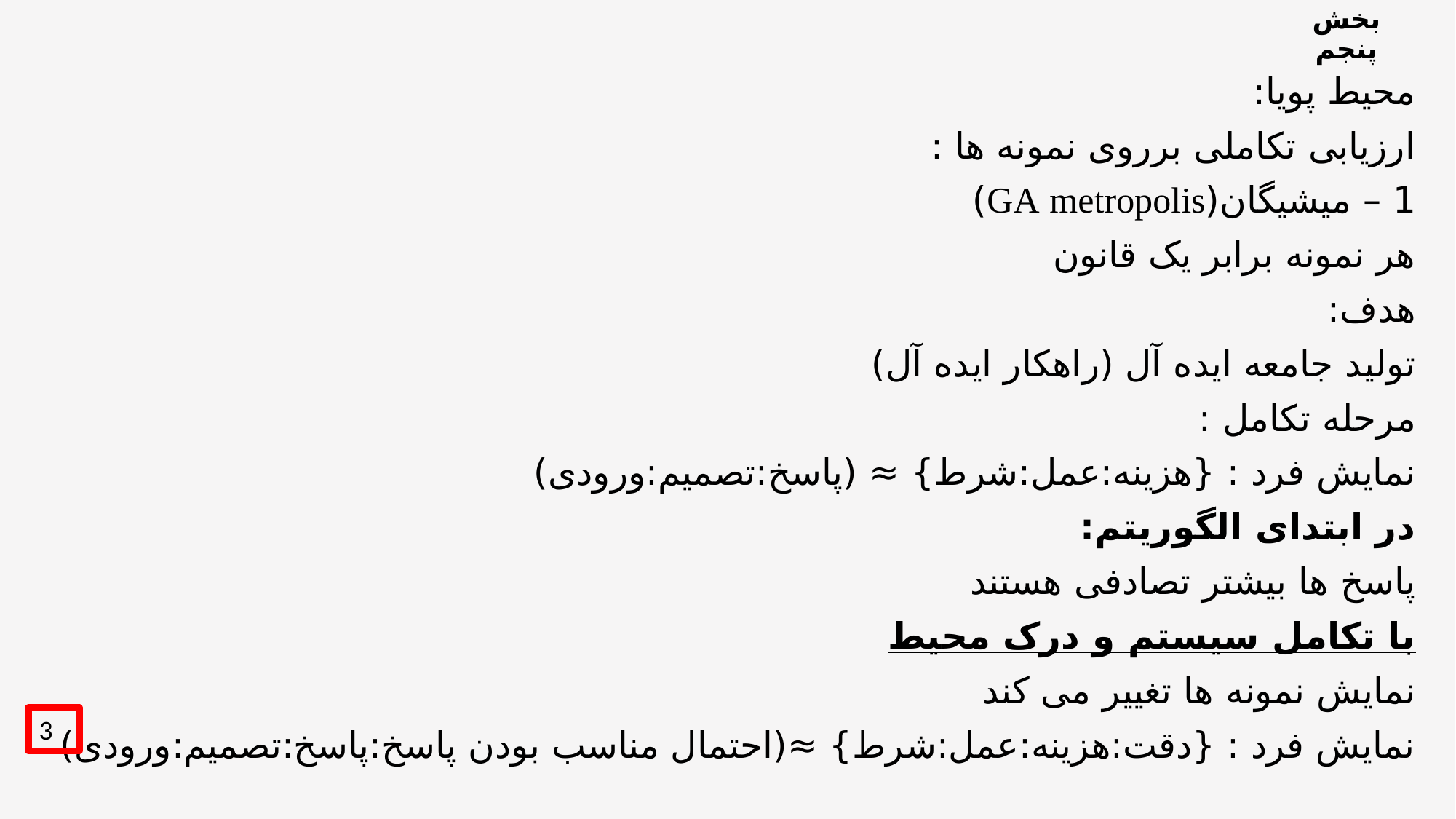

# بخش پنجم
محیط پویا:
ارزیابی تکاملی برروی نمونه ها :
1 – میشیگان(GA metropolis)
هر نمونه برابر یک قانون
هدف:
تولید جامعه ایده آل (راهکار ایده آل)
مرحله تکامل :
نمایش فرد : {هزینه:عمل:شرط} ≈ (پاسخ:تصمیم:ورودی)
در ابتدای الگوریتم:
پاسخ ها بیشتر تصادفی هستند
با تکامل سیستم و درک محیط
نمایش نمونه ها تغییر می کند
نمایش فرد : {دقت:هزینه:عمل:شرط} ≈(احتمال مناسب بودن پاسخ:پاسخ:تصمیم:ورودی)
3